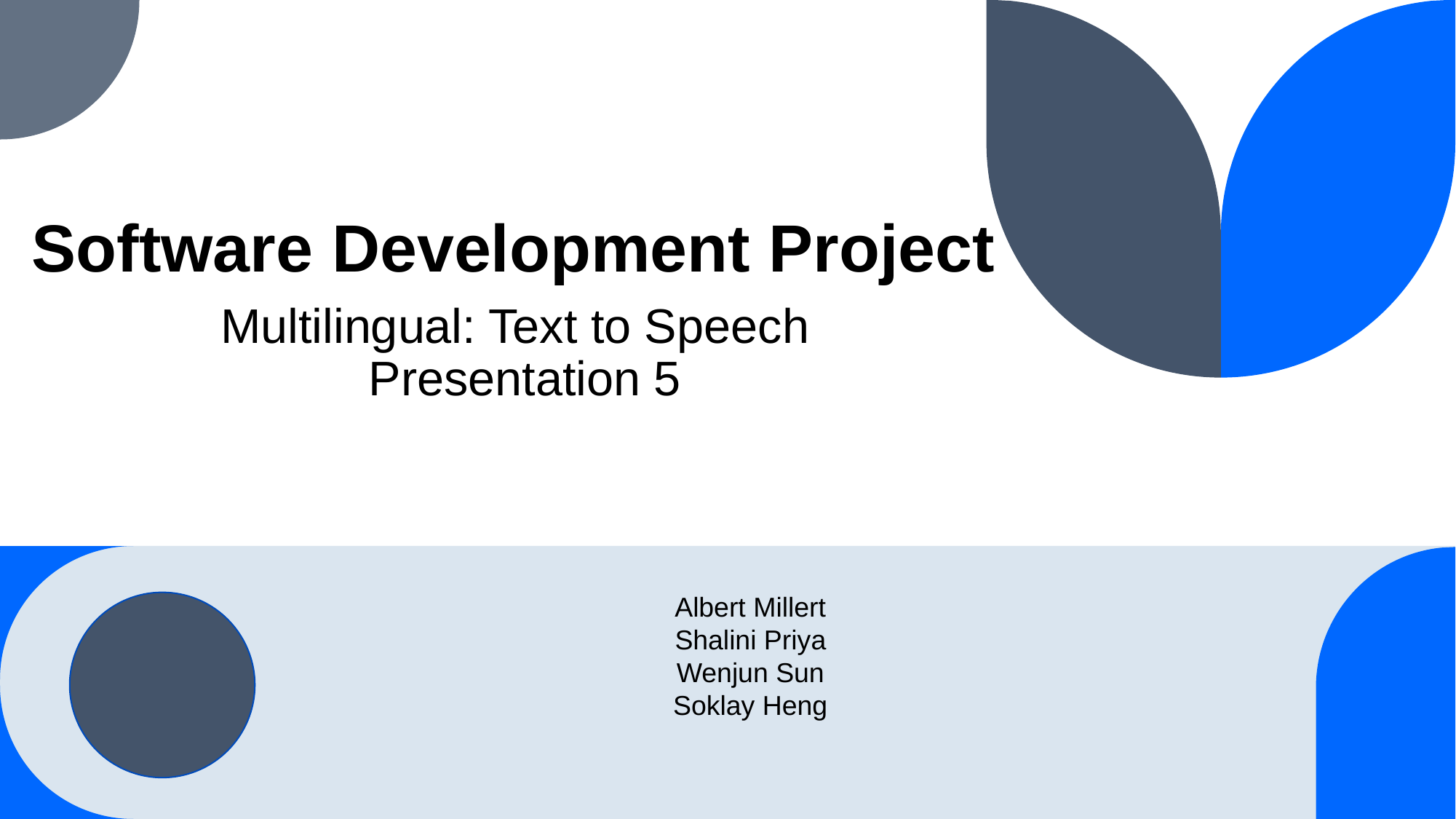

# Software Development Project
Multilingual: Text to Speech
           Presentation 5
Albert Millert
Shalini Priya
Wenjun Sun
Soklay Heng